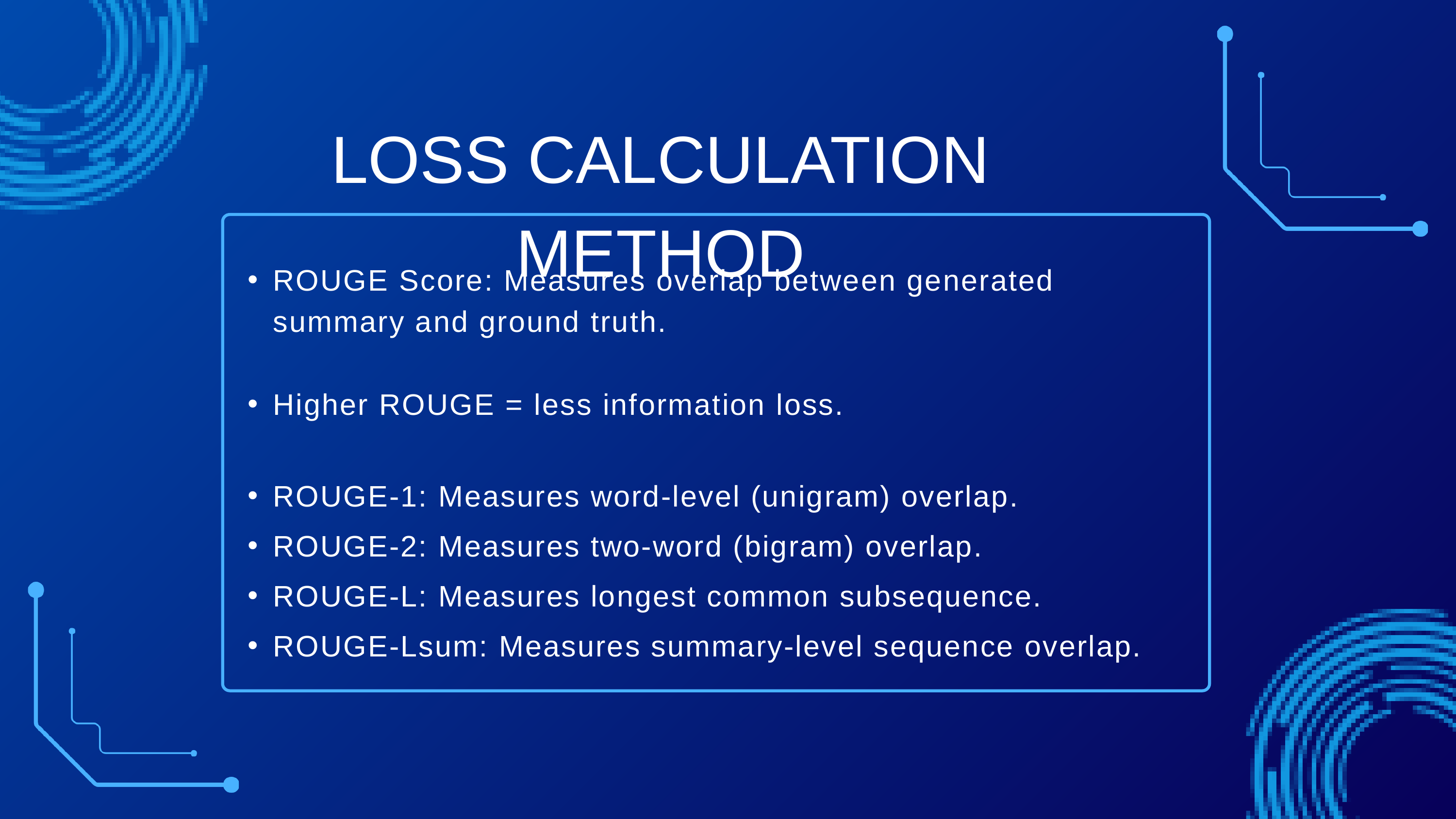

LOSS CALCULATION METHOD

ROUGE Score: Measures overlap between generated summary and ground truth.

Higher ROUGE = less information loss.

ROUGE-1: Measures word-level (unigram) overlap.
ROUGE-2: Measures two-word (bigram) overlap.
ROUGE-L: Measures longest common subsequence.
ROUGE-Lsum: Measures summary-level sequence overlap.